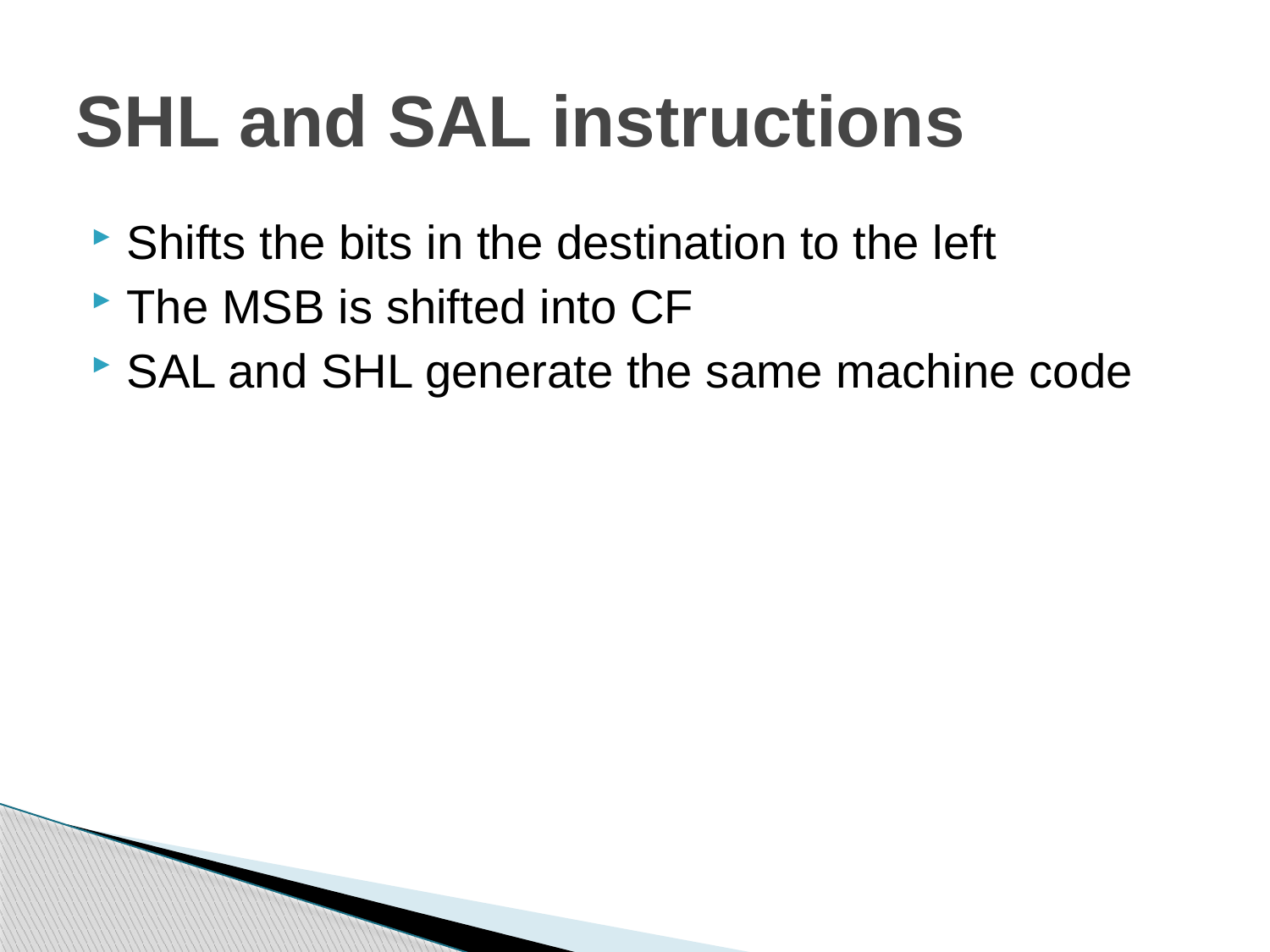

# SHL and SAL instructions
Shifts the bits in the destination to the left
The MSB is shifted into CF
SAL and SHL generate the same machine code